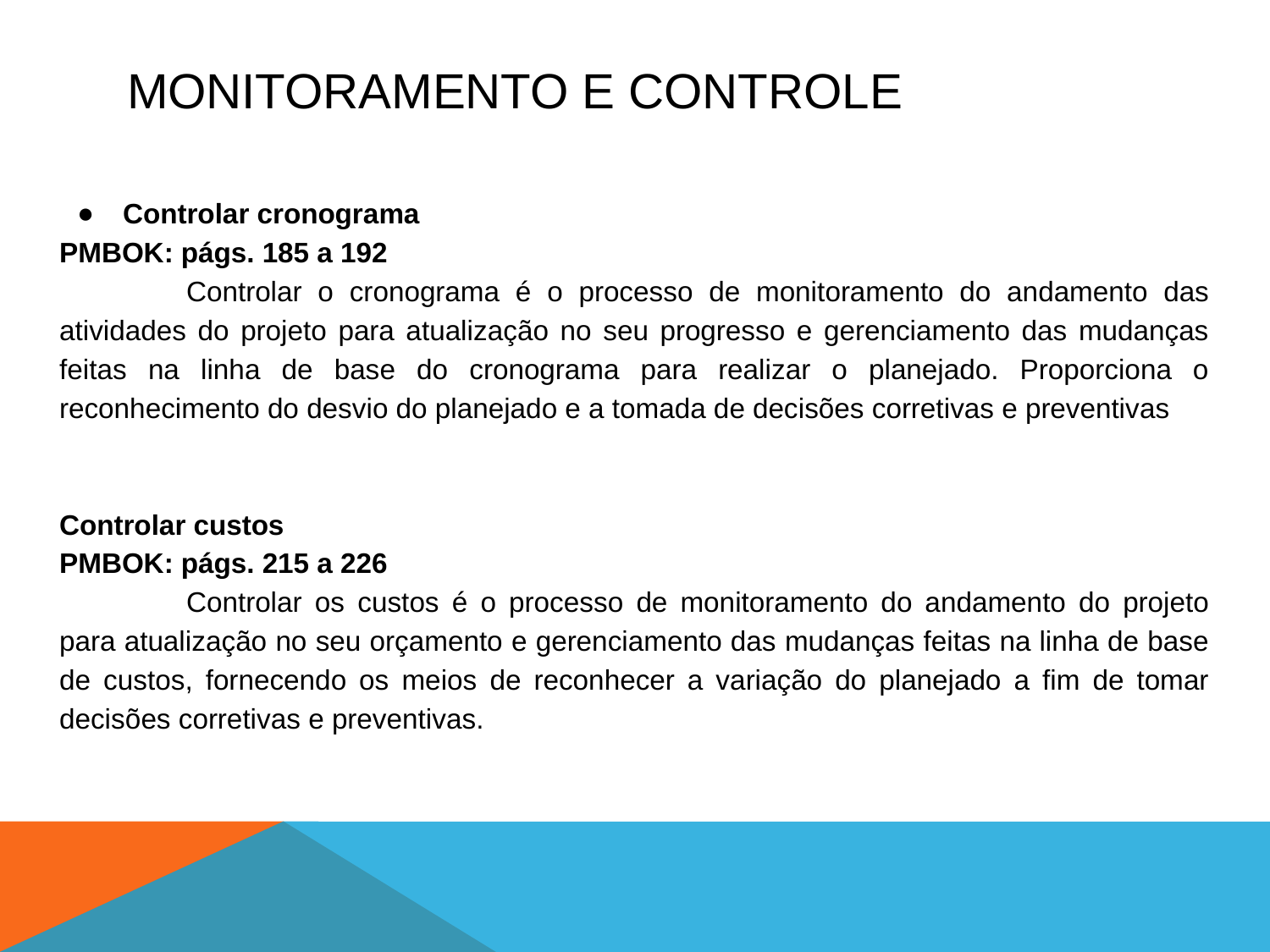

# MONITORAMENTO E CONTROLE
Controlar cronograma
PMBOK: págs. 185 a 192
	Controlar o cronograma é o processo de monitoramento do andamento das atividades do projeto para atualização no seu progresso e gerenciamento das mudanças feitas na linha de base do cronograma para realizar o planejado. Proporciona o reconhecimento do desvio do planejado e a tomada de decisões corretivas e preventivas

Controlar custos
PMBOK: págs. 215 a 226
	Controlar os custos é o processo de monitoramento do andamento do projeto para atualização no seu orçamento e gerenciamento das mudanças feitas na linha de base de custos, fornecendo os meios de reconhecer a variação do planejado a fim de tomar decisões corretivas e preventivas.